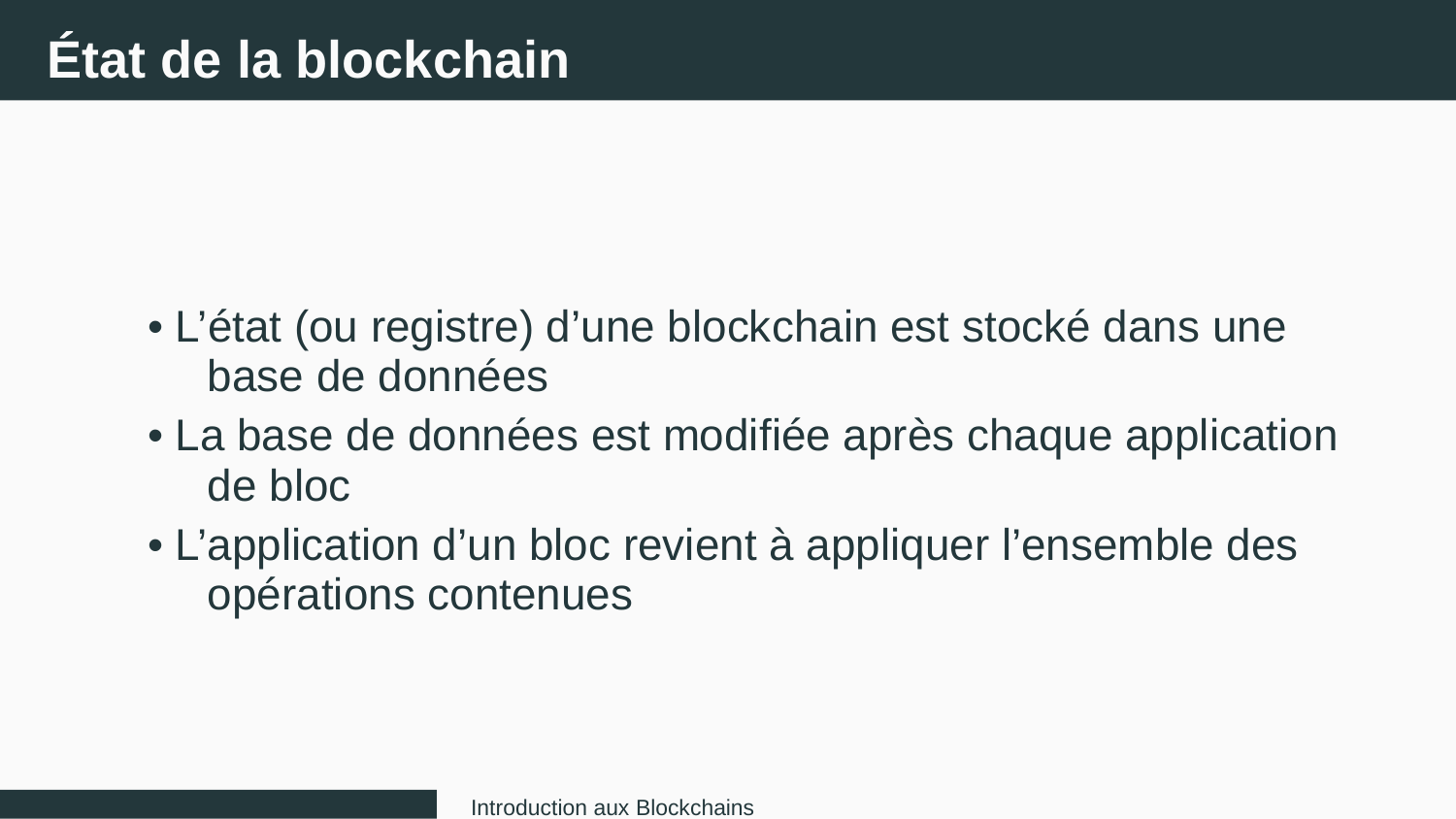

État de la blockchain
• L’état (ou registre) d’une blockchain est stocké dans une
base de données
• La base de données est modifiée après chaque application
de bloc
• L’application d’un bloc revient à appliquer l’ensemble des
opérations contenues

Introduction aux Blockchains